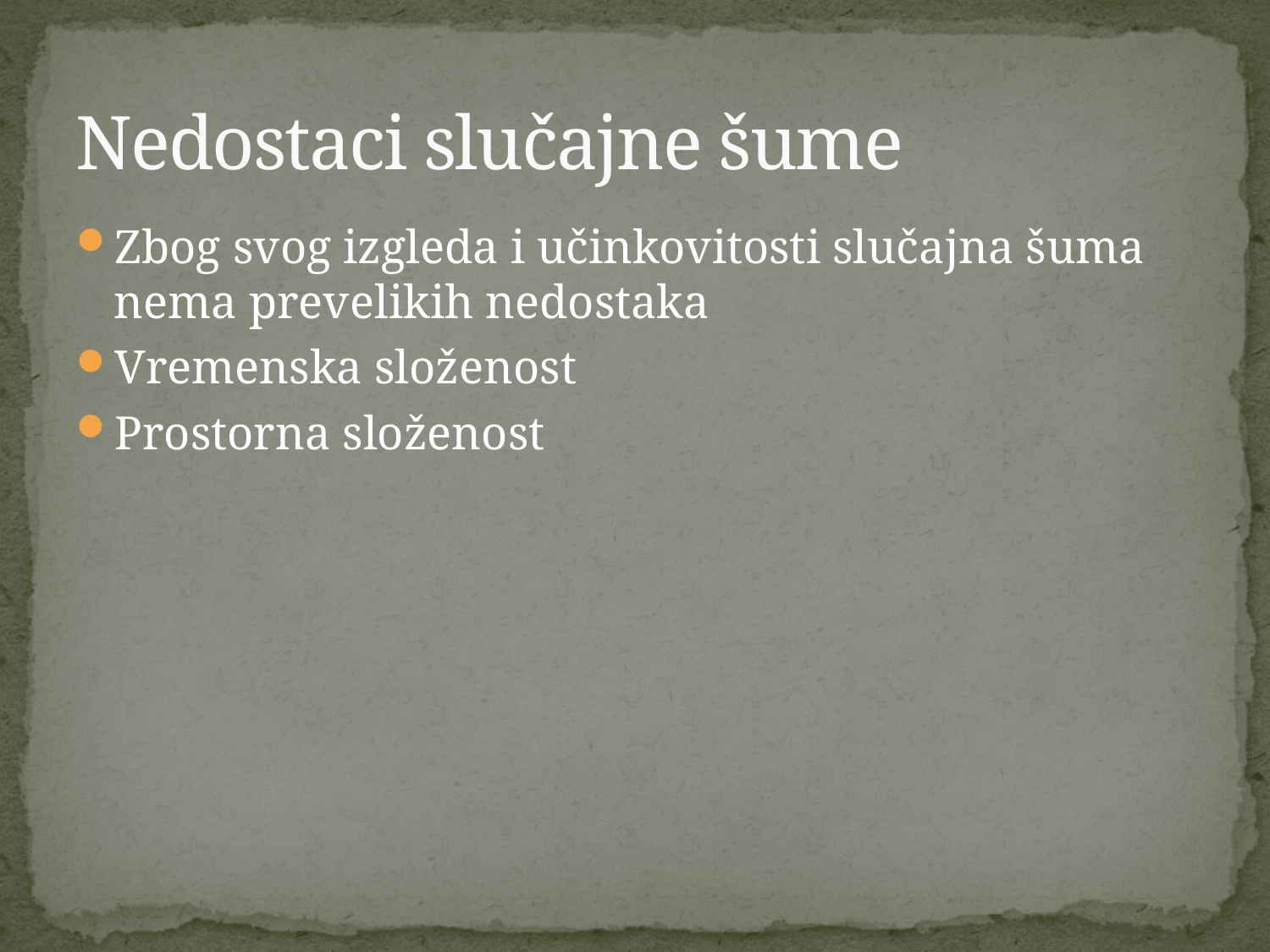

# Nedostaci slučajne šume
Zbog svog izgleda i učinkovitosti slučajna šuma nema prevelikih nedostaka
Vremenska složenost
Prostorna složenost